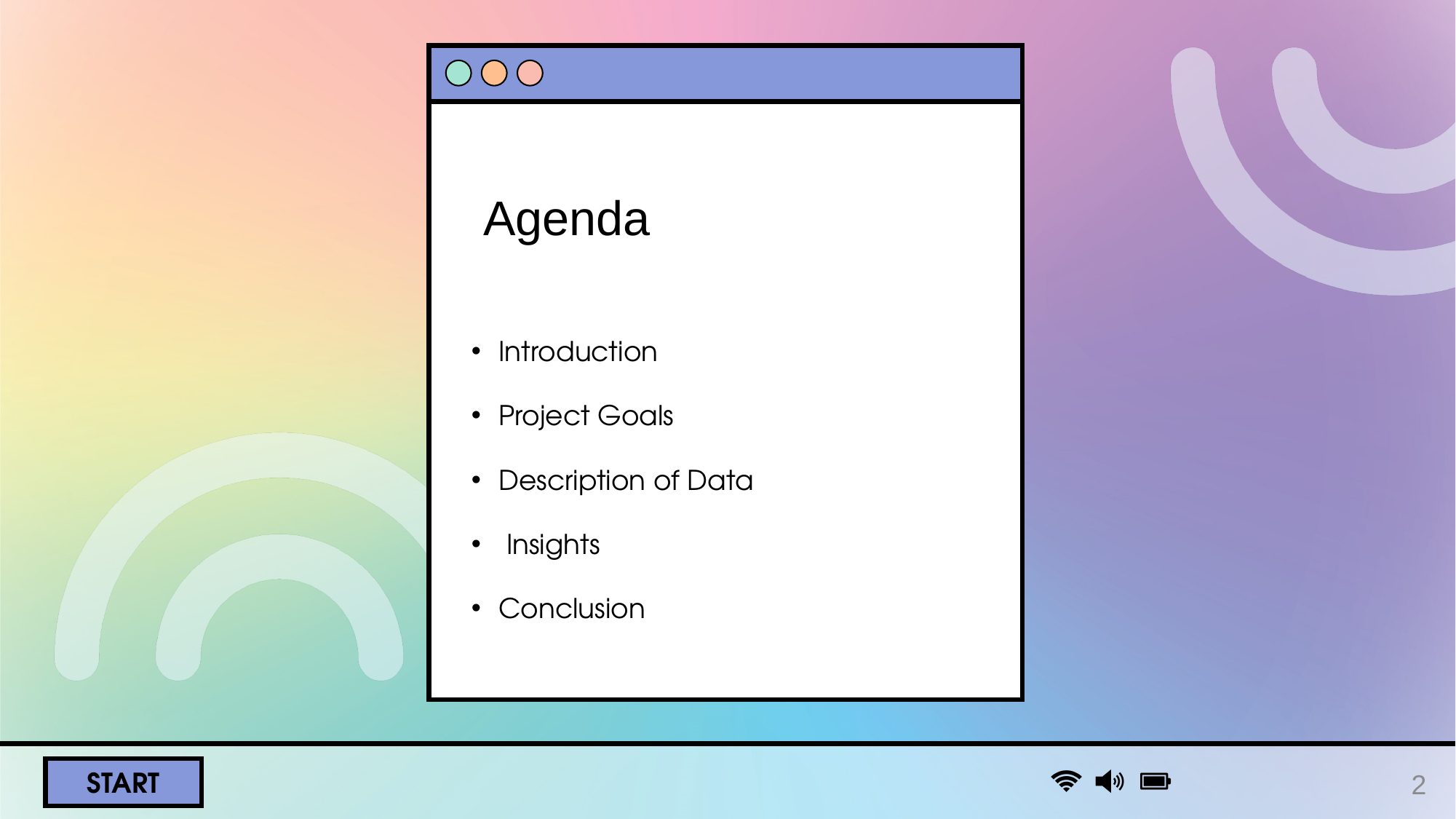

# Agenda
Introduction
Project Goals
Description of Data
 Insights
Conclusion
2